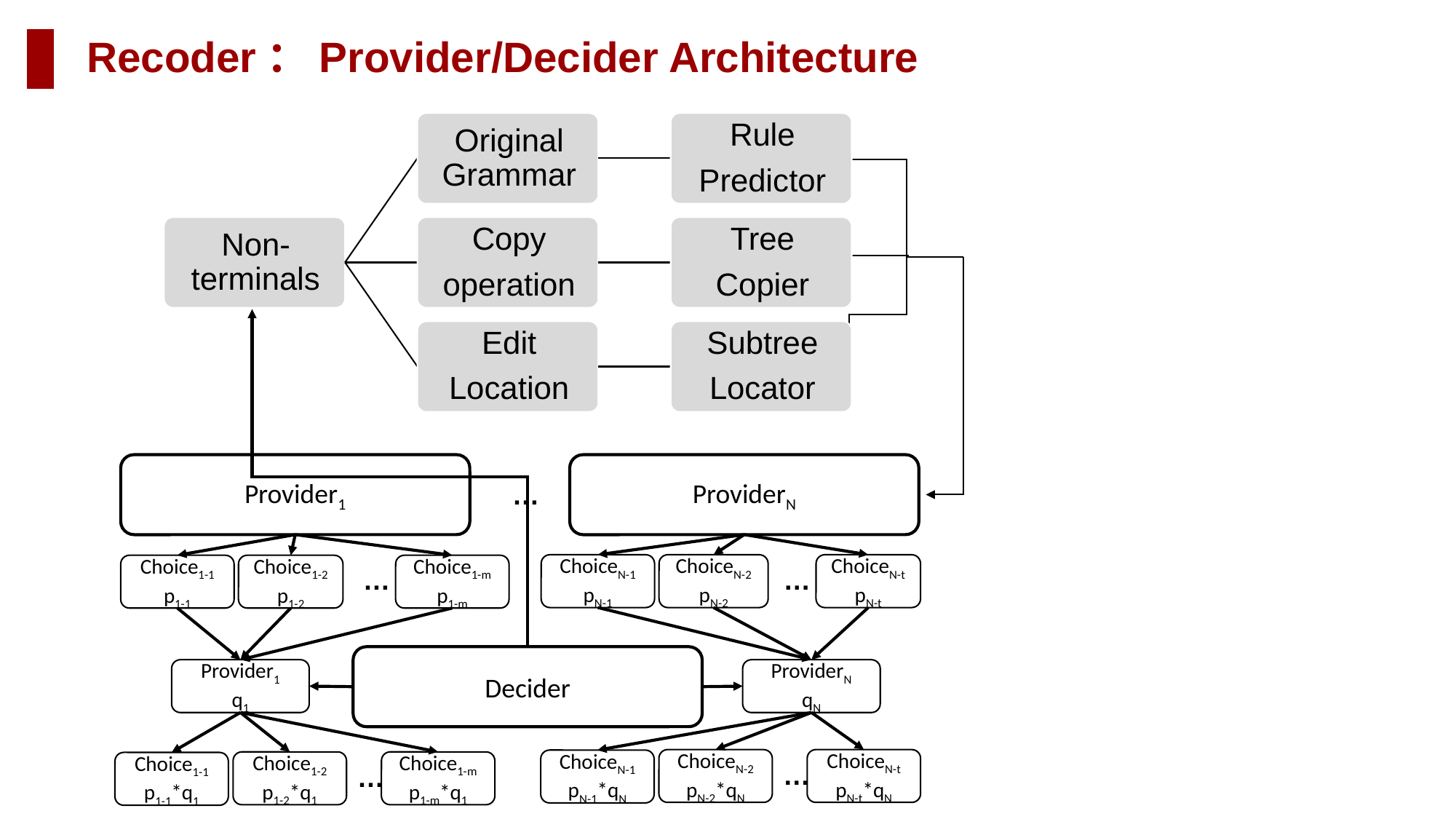

# Recoder：Provider/Decider Architecture
Non-terminals

Original Grammar

Rule
Predictor

Copy
operation

Tree
Copier

Edit
Location

Subtree
Locator
Provider1
ProviderN
…
ChoiceN-1
pN-1
ChoiceN-2
pN-2
ChoiceN-t
pN-t
Choice1-1
p1-1
Choice1-2
p1-2
Choice1-m
p1-m
…
…
Decider
Provider1
q1
ProviderN
qN
ChoiceN-2
pN-2*qN
ChoiceN-t
pN-t*qN
ChoiceN-1
pN-1*qN
Choice1-2
p1-2*q1
Choice1-m
p1-m*q1
Choice1-1
p1-1*q1
…
…